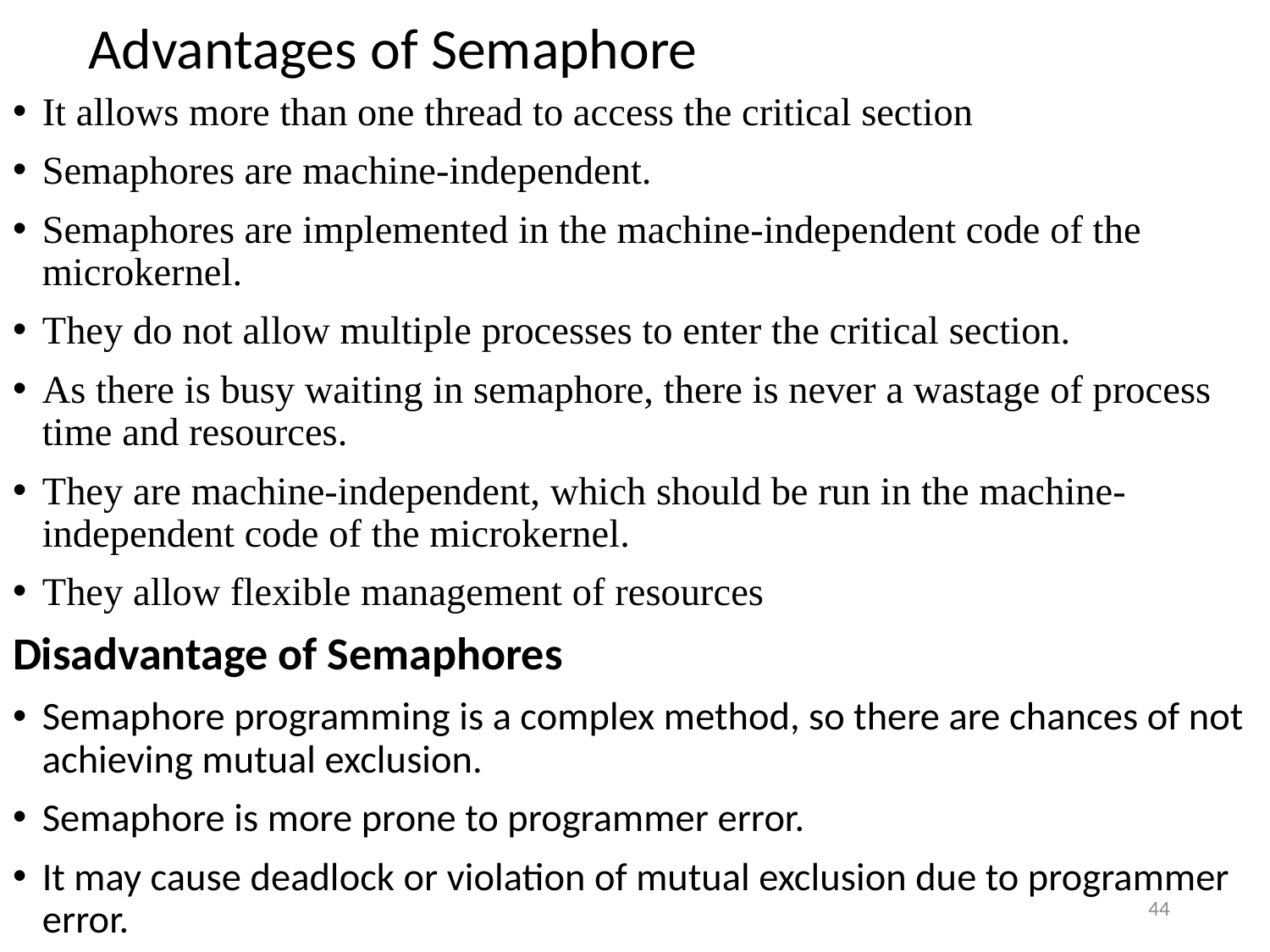

# Advantages of Semaphore
It allows more than one thread to access the critical section
Semaphores are machine-independent.
Semaphores are implemented in the machine-independent code of the microkernel.
They do not allow multiple processes to enter the critical section.
As there is busy waiting in semaphore, there is never a wastage of process time and resources.
They are machine-independent, which should be run in the machine-independent code of the microkernel.
They allow flexible management of resources
Disadvantage of Semaphores
Semaphore programming is a complex method, so there are chances of not achieving mutual exclusion.
Semaphore is more prone to programmer error.
It may cause deadlock or violation of mutual exclusion due to programmer error.

44